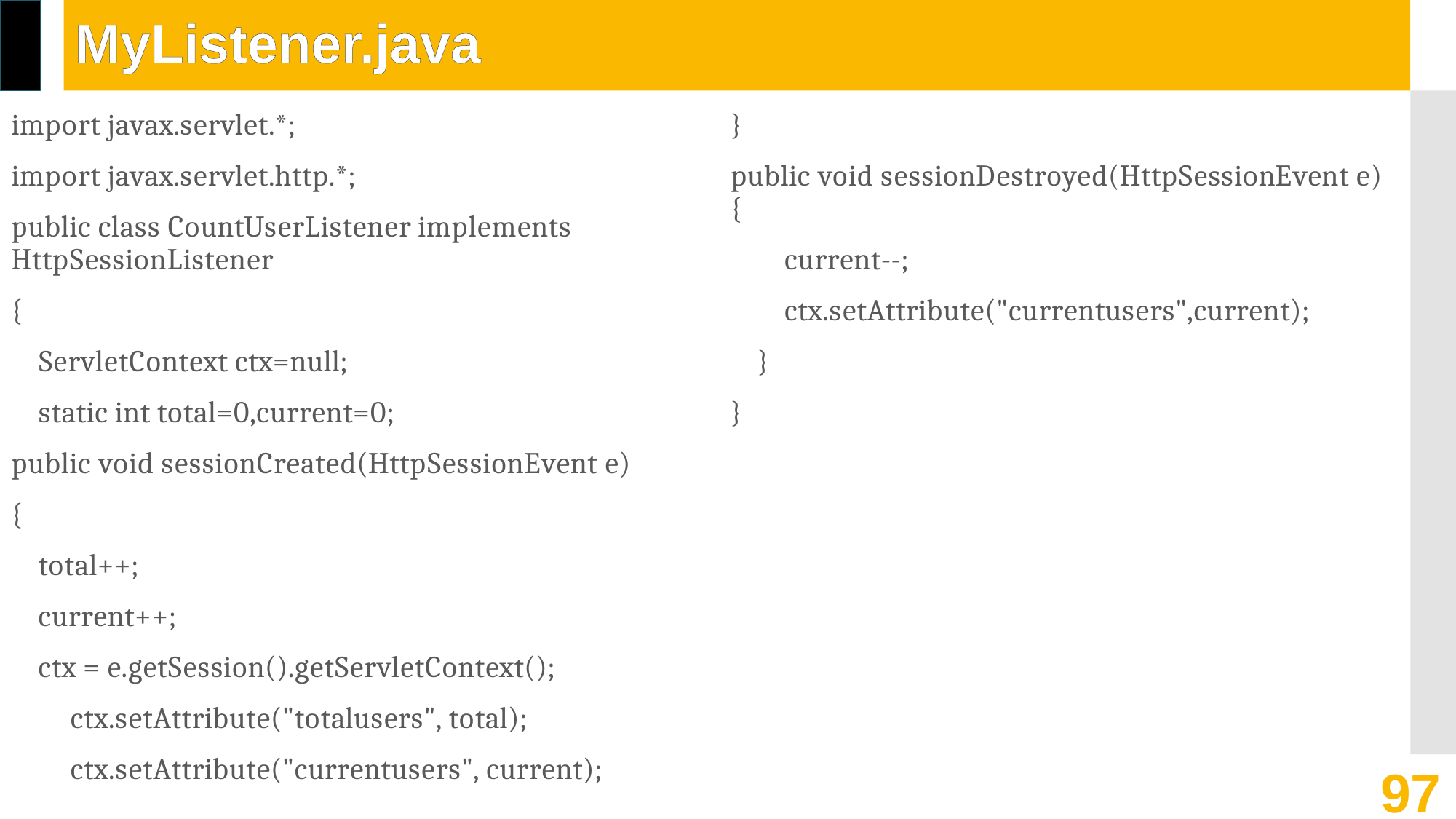

# MyListener.java
import javax.servlet.*;
import javax.servlet.http.*;
public class CountUserListener implements HttpSessionListener
{
    ServletContext ctx=null;
    static int total=0,current=0;
public void sessionCreated(HttpSessionEvent e)
{
    total++;
    current++;
    ctx = e.getSession().getServletContext();
    ctx.setAttribute("totalusers", total);
    ctx.setAttribute("currentusers", current);
}
public void sessionDestroyed(HttpSessionEvent e) {
        current--;
        ctx.setAttribute("currentusers",current);
    }
}
97